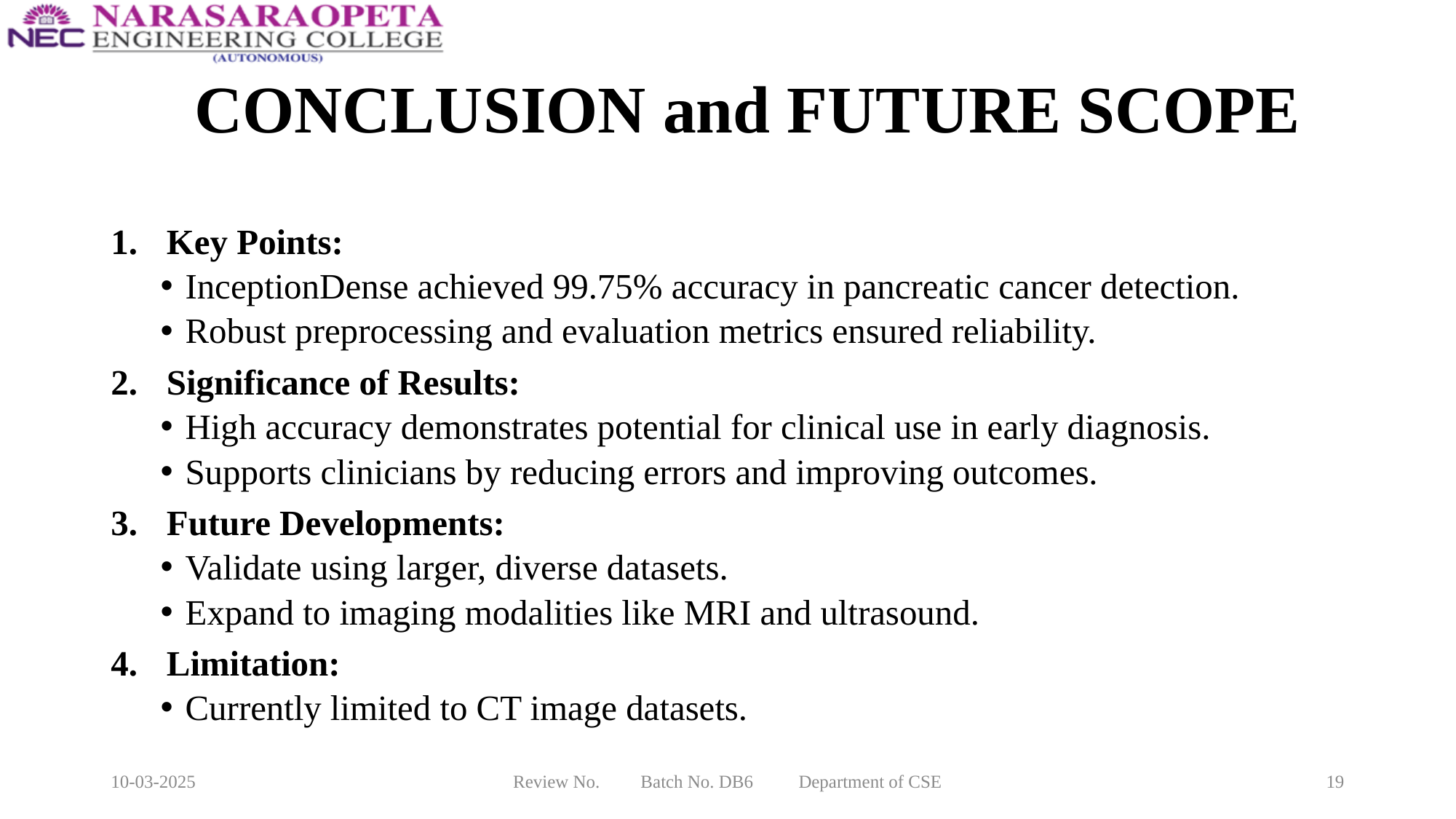

# CONCLUSION and FUTURE SCOPE
Key Points:
InceptionDense achieved 99.75% accuracy in pancreatic cancer detection.
Robust preprocessing and evaluation metrics ensured reliability.
Significance of Results:
High accuracy demonstrates potential for clinical use in early diagnosis.
Supports clinicians by reducing errors and improving outcomes.
Future Developments:
Validate using larger, diverse datasets.
Expand to imaging modalities like MRI and ultrasound.
Limitation:
Currently limited to CT image datasets.

10-03-2025
Review No.         Batch No. DB6          Department of CSE
19